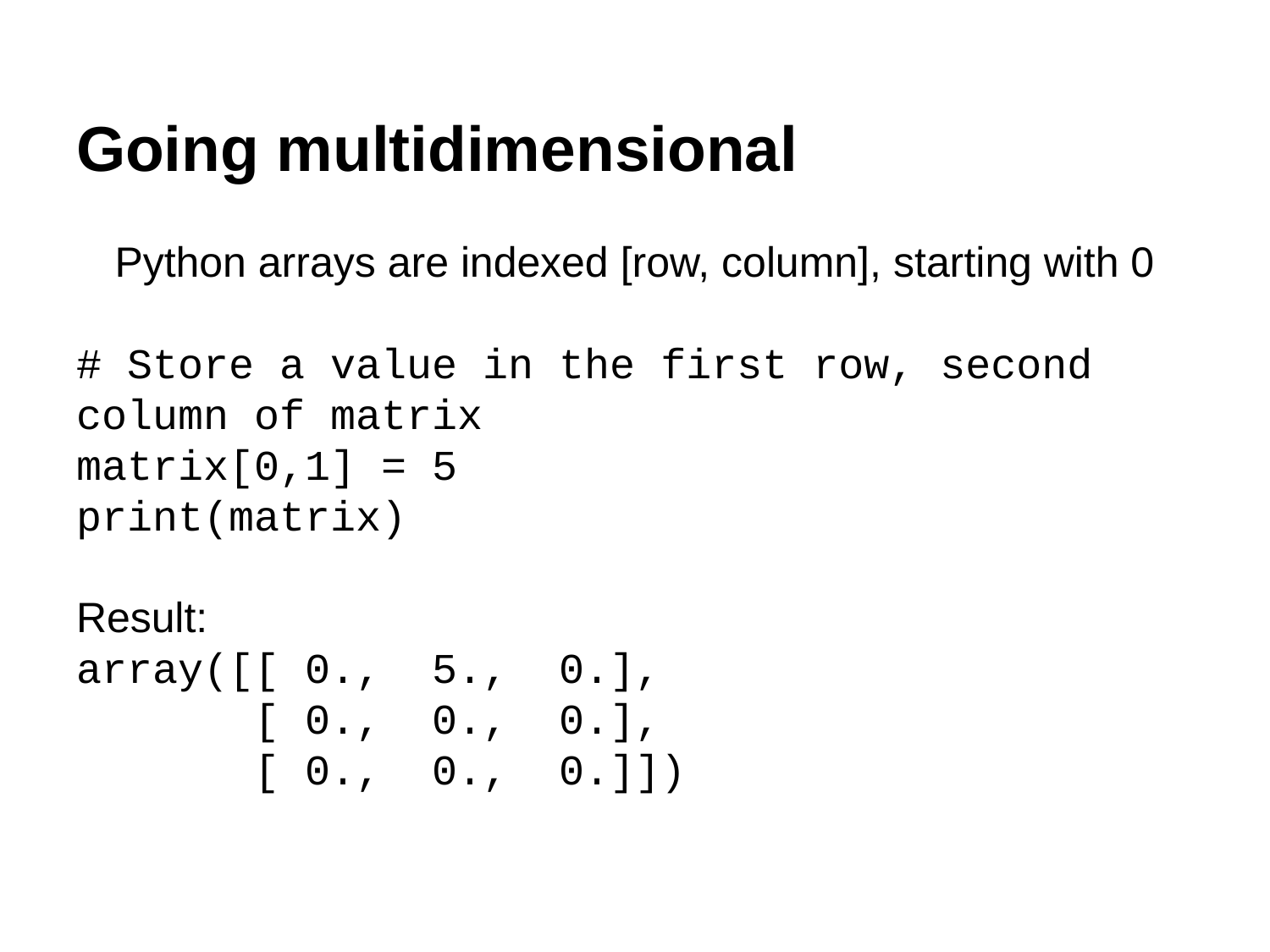

# Going multidimensional
Python arrays are indexed [row, column], starting with 0

# Store a value in the first row, second column of matrix
matrix[0,1] = 5
print(matrix)

Result:
array([[ 0.,  5.,  0.],
       [ 0.,  0.,  0.],
       [ 0.,  0.,  0.]])